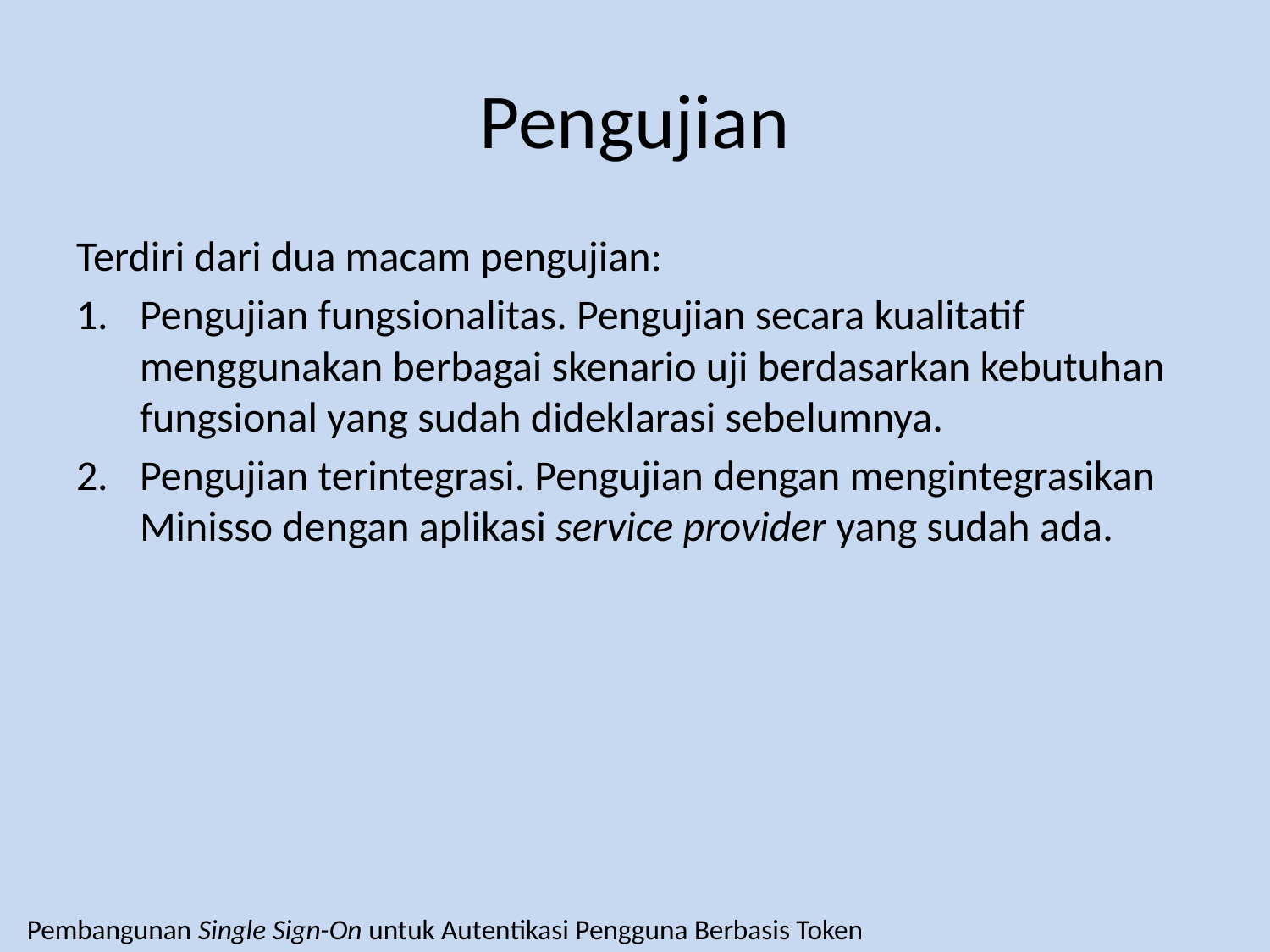

# Pengujian
Terdiri dari dua macam pengujian:
Pengujian fungsionalitas. Pengujian secara kualitatif menggunakan berbagai skenario uji berdasarkan kebutuhan fungsional yang sudah dideklarasi sebelumnya.
Pengujian terintegrasi. Pengujian dengan mengintegrasikan Minisso dengan aplikasi service provider yang sudah ada.

Pembangunan Single Sign-On untuk Autentikasi Pengguna Berbasis Token